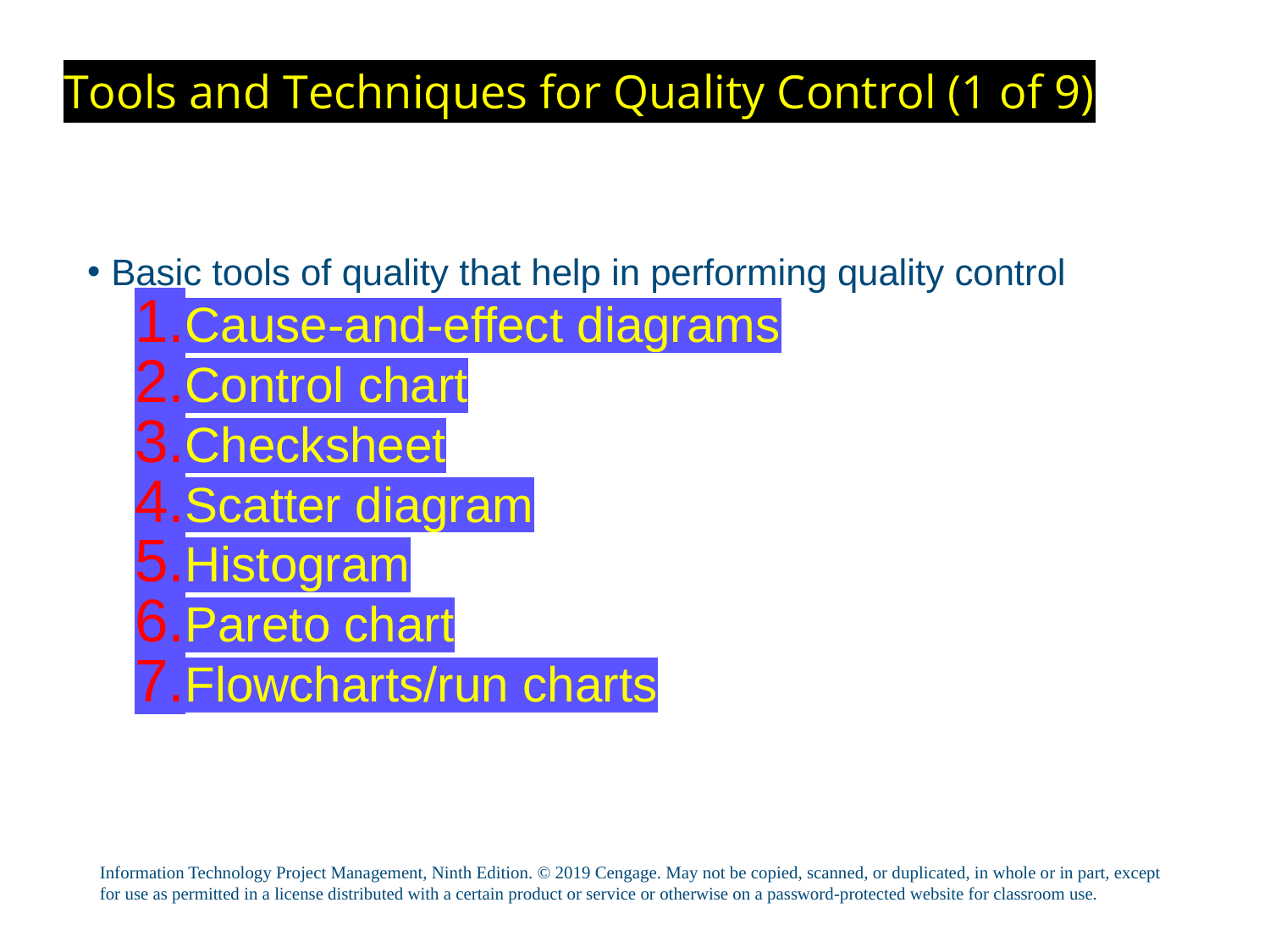

# Tools and Techniques for Quality Control (1 of 9)
Basic tools of quality that help in performing quality control
Cause-and-effect diagrams
Control chart
Checksheet
Scatter diagram
Histogram
Pareto chart
Flowcharts/run charts
Information Technology Project Management, Ninth Edition. © 2019 Cengage. May not be copied, scanned, or duplicated, in whole or in part, except for use as permitted in a license distributed with a certain product or service or otherwise on a password-protected website for classroom use.